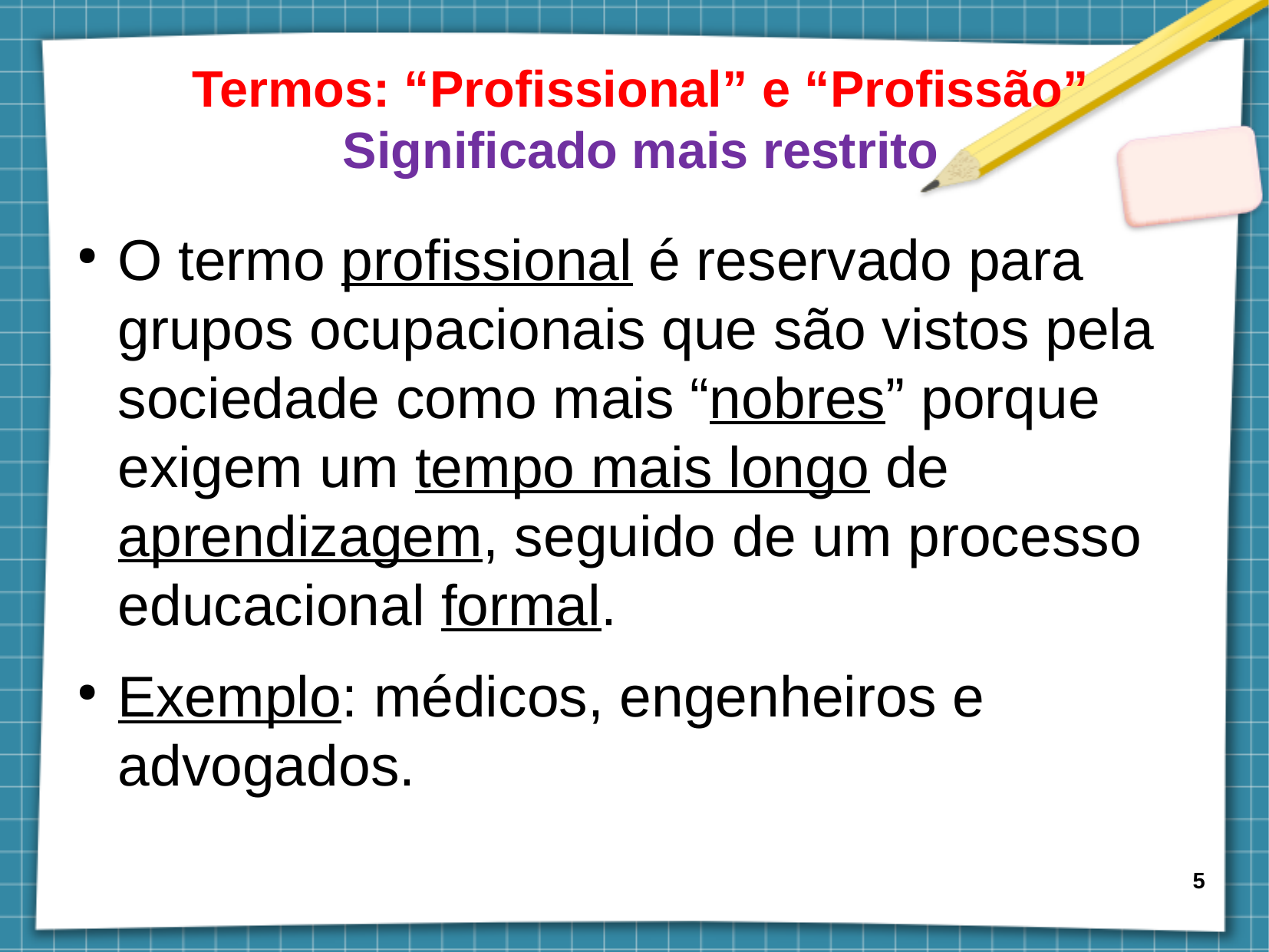

Termos: “Profissional” e “Profissão”
Significado mais restrito
O termo profissional é reservado para grupos ocupacionais que são vistos pela sociedade como mais “nobres” porque exigem um tempo mais longo de aprendizagem, seguido de um processo educacional formal.
Exemplo: médicos, engenheiros e advogados.
5